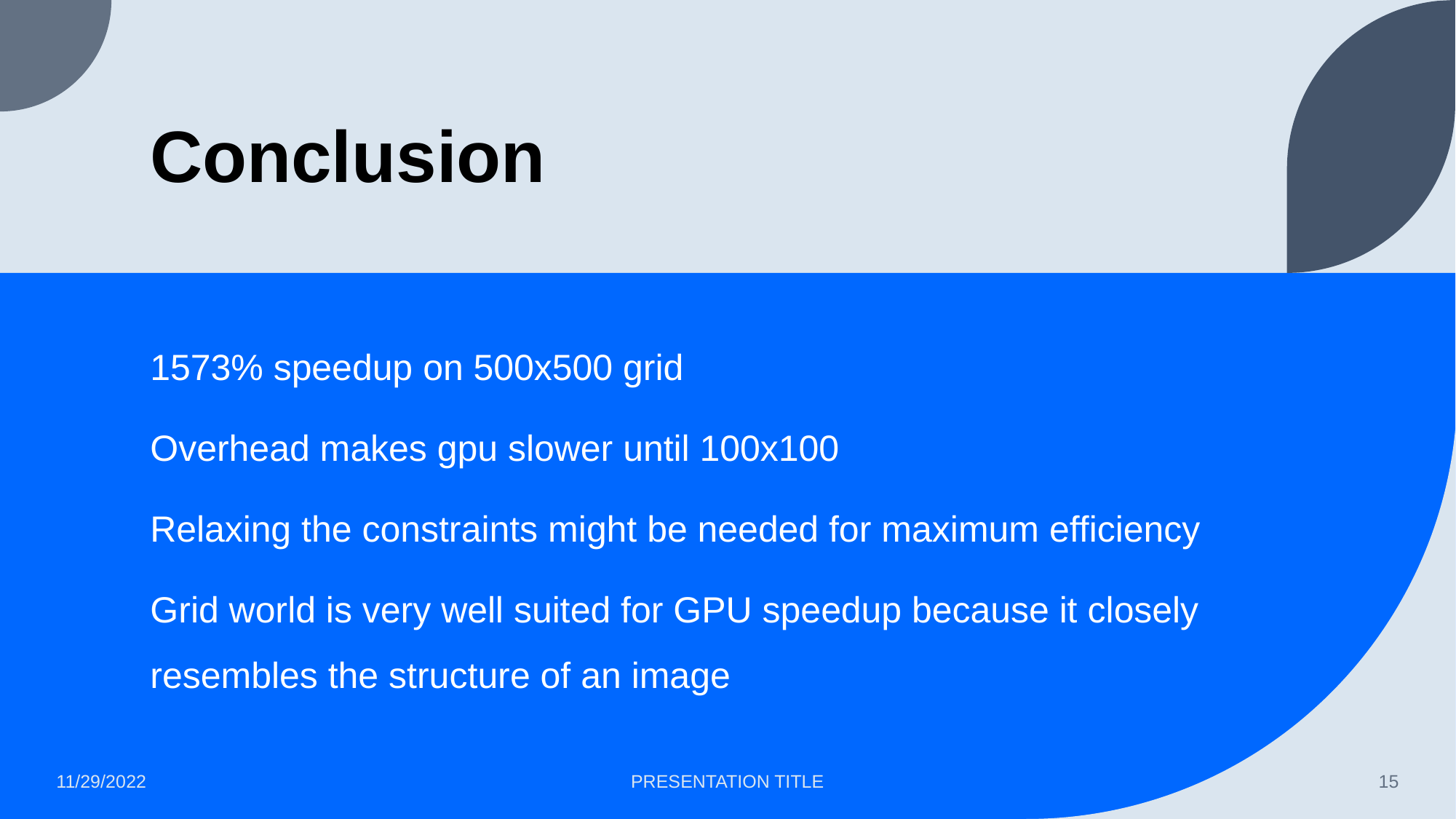

# Conclusion
1573% speedup on 500x500 grid
Overhead makes gpu slower until 100x100
Relaxing the constraints might be needed for maximum efficiency
Grid world is very well suited for GPU speedup because it closely resembles the structure of an image
11/29/2022
PRESENTATION TITLE
15